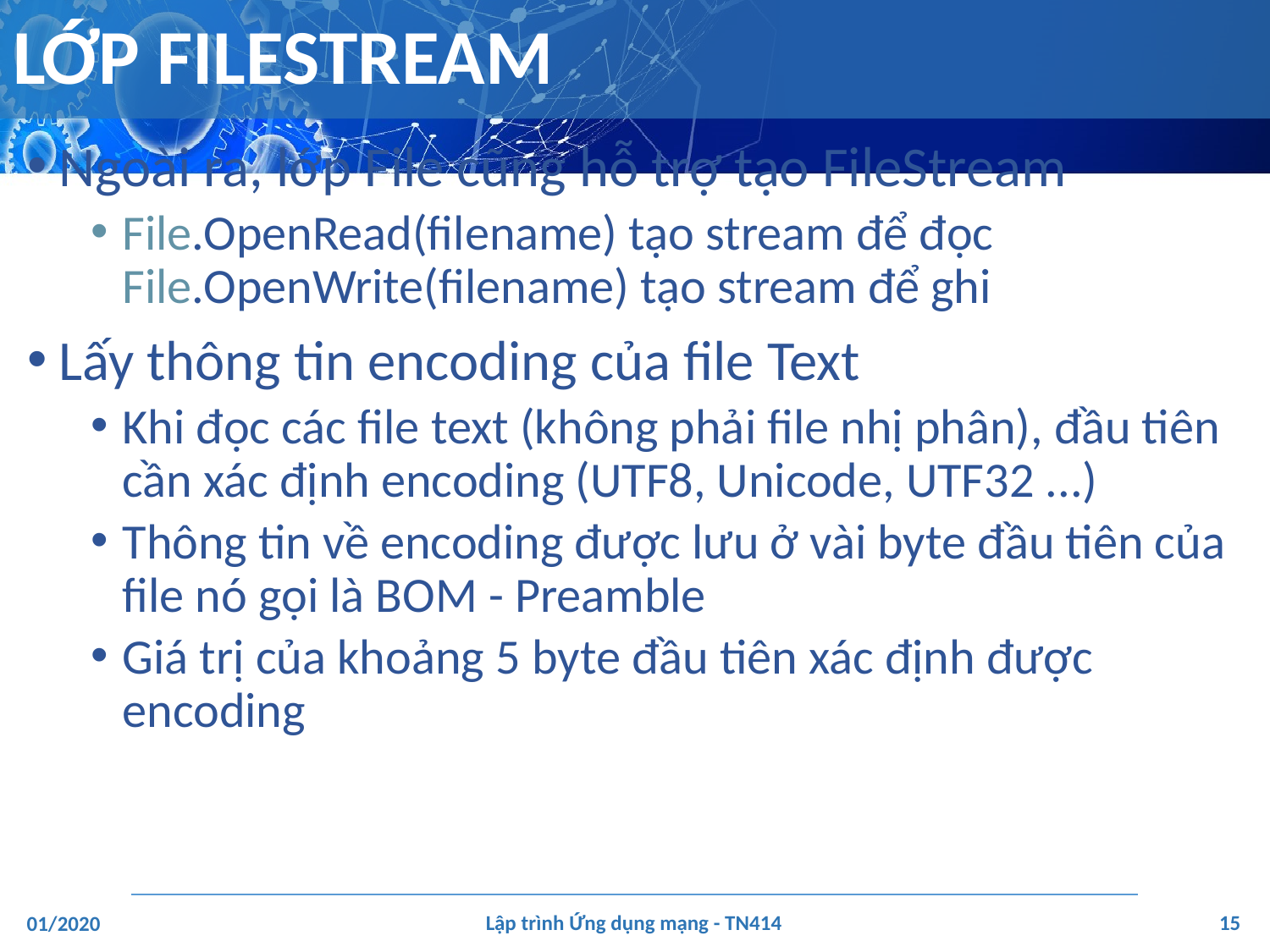

# LỚP FILESTREAM
Ngoài ra, lớp File cũng hỗ trợ tạo FileStream
File.OpenRead(filename) tạo stream để đọc File.OpenWrite(filename) tạo stream để ghi
Lấy thông tin encoding của file Text
Khi đọc các file text (không phải file nhị phân), đầu tiên cần xác định encoding (UTF8, Unicode, UTF32 ...)
Thông tin về encoding được lưu ở vài byte đầu tiên của file nó gọi là BOM - Preamble
Giá trị của khoảng 5 byte đầu tiên xác định được encoding
15
Lập trình Ứng dụng mạng - TN414
01/2020